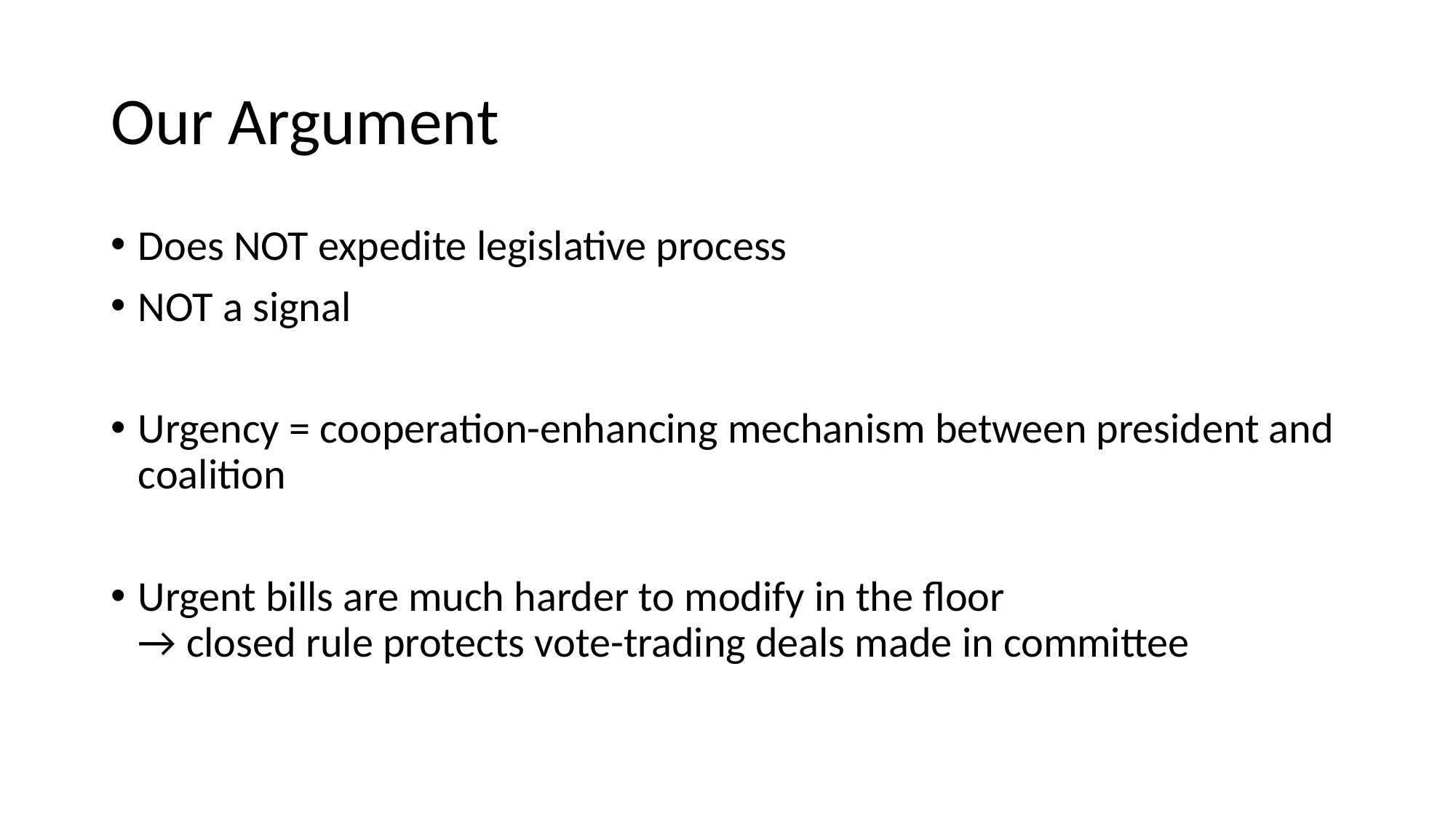

# Our Argument
Does NOT expedite legislative process
NOT a signal

Urgency = cooperation-enhancing mechanism between president and coalition

Urgent bills are much harder to modify in the floor
→ closed rule protects vote-trading deals made in committee